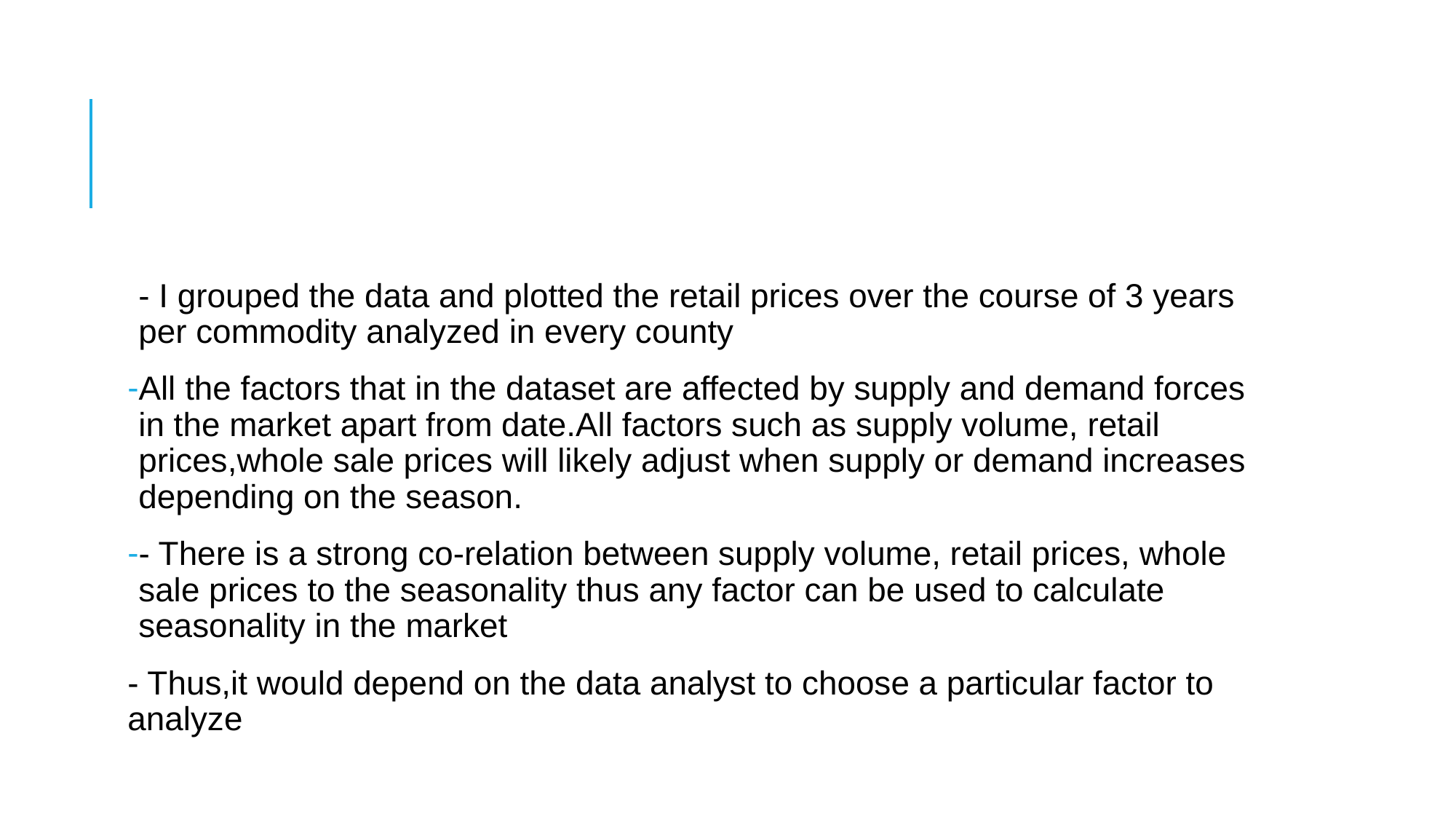

#
- I grouped the data and plotted the retail prices over the course of 3 years per commodity analyzed in every county
All the factors that in the dataset are affected by supply and demand forces in the market apart from date.All factors such as supply volume, retail prices,whole sale prices will likely adjust when supply or demand increases depending on the season.
- There is a strong co-relation between supply volume, retail prices, whole sale prices to the seasonality thus any factor can be used to calculate seasonality in the market
- Thus,it would depend on the data analyst to choose a particular factor to analyze